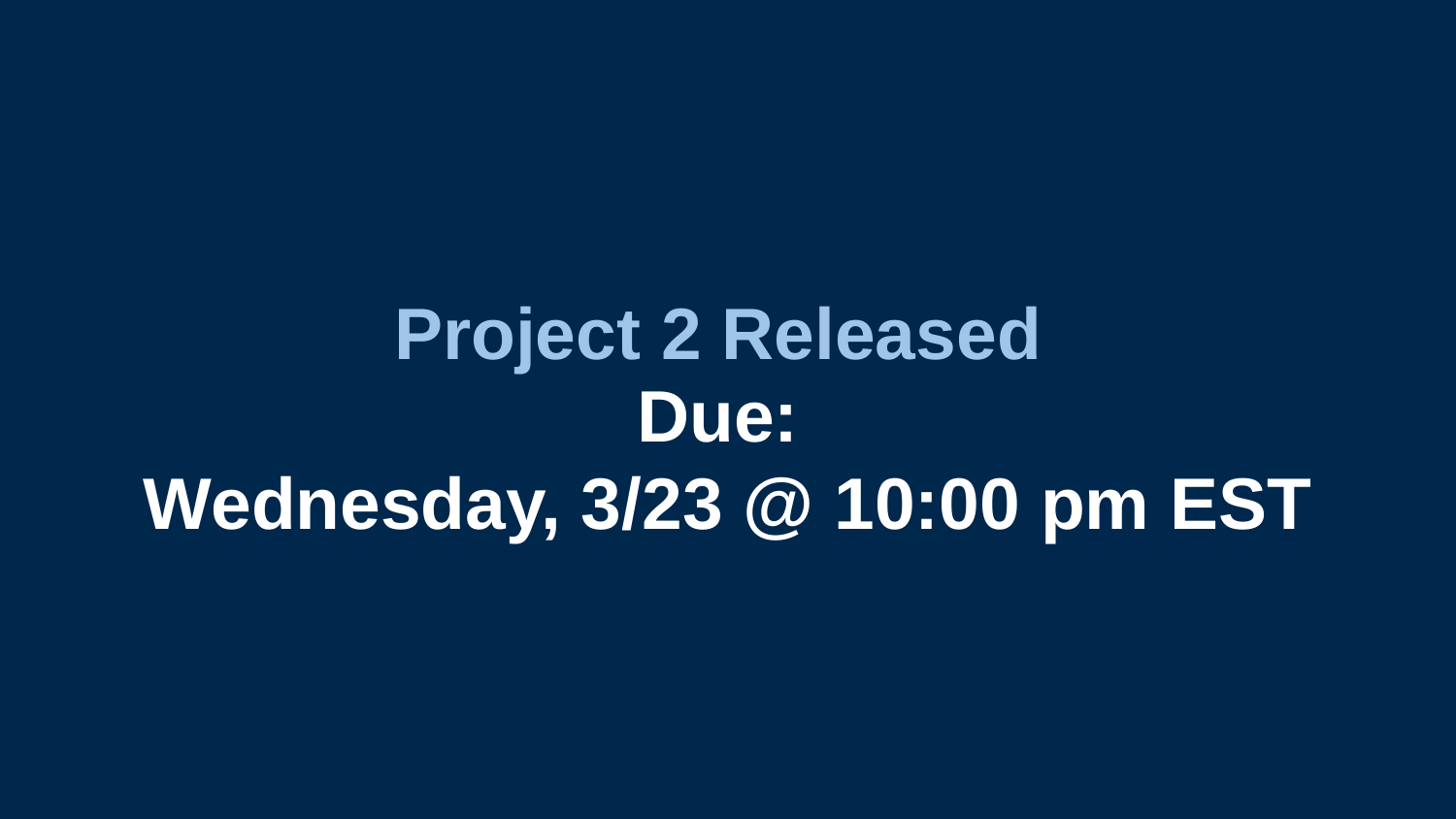

Project 2 Released
# Due:
Wednesday, 3/23 @ 10:00 pm EST